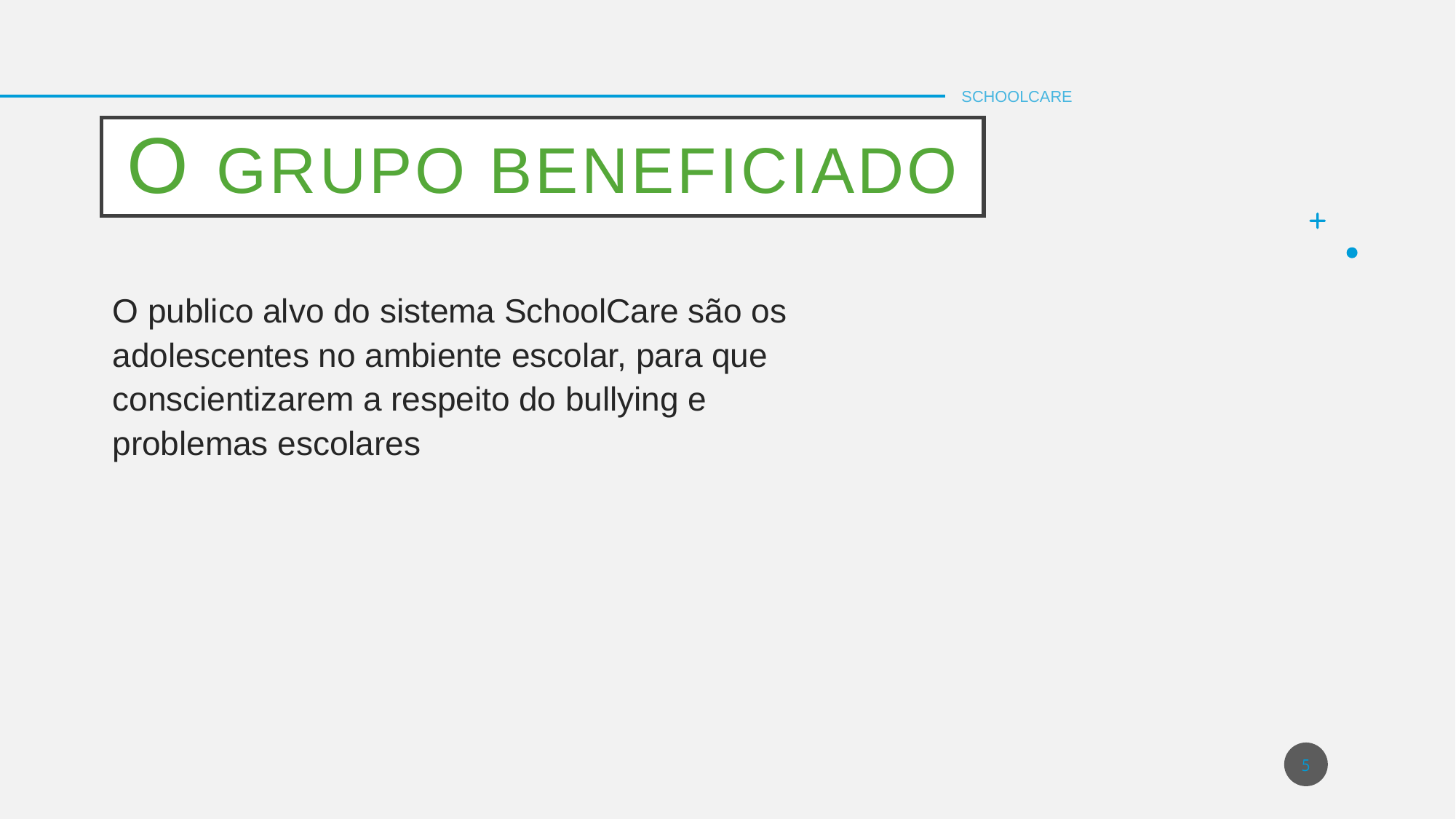

SCHOOLCARE
# O grupo beneficiado
O publico alvo do sistema SchoolCare são os adolescentes no ambiente escolar, para que  conscientizarem a respeito do bullying e problemas escolares

5